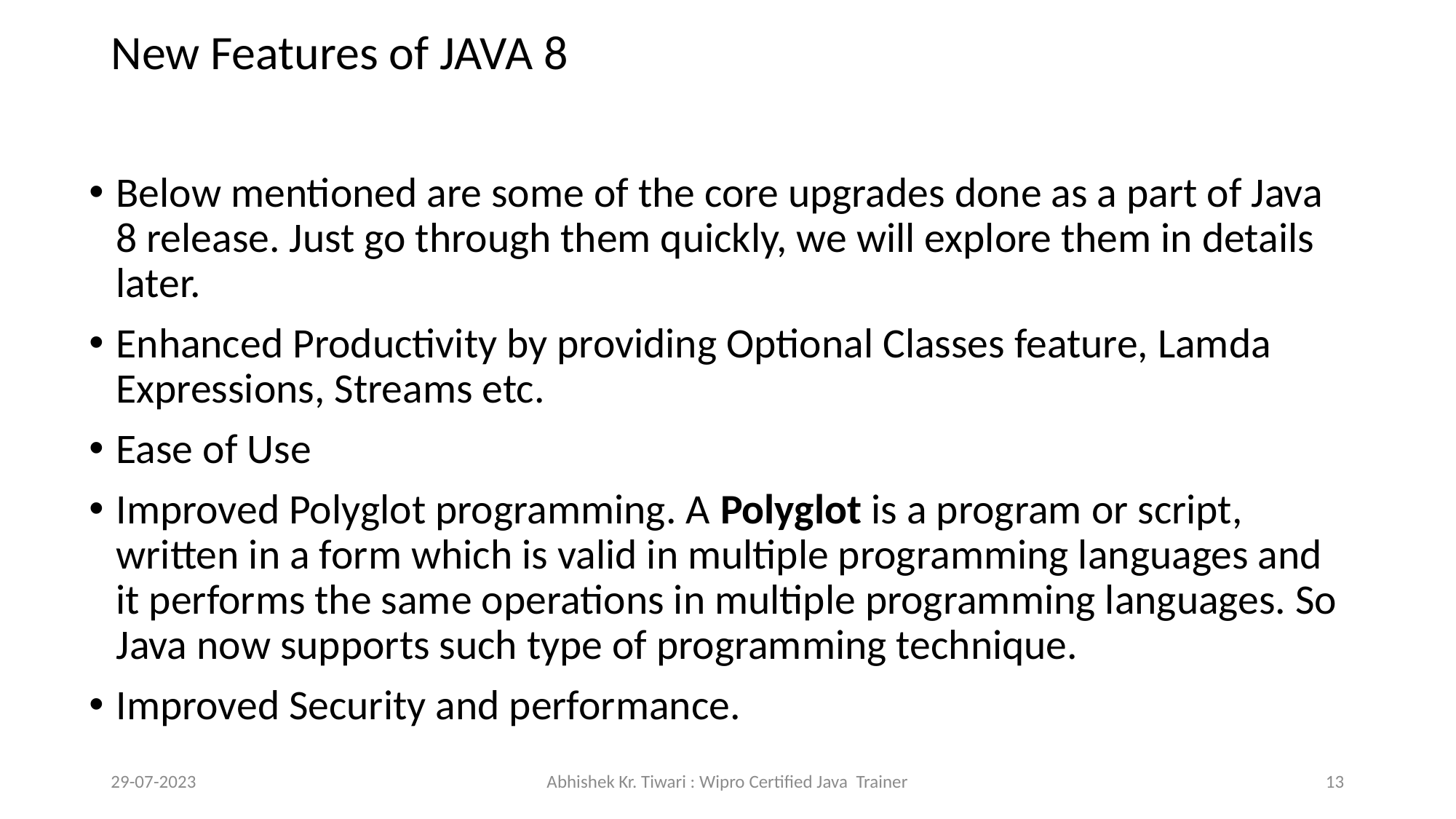

# New Features of JAVA 8
Below mentioned are some of the core upgrades done as a part of Java 8 release. Just go through them quickly, we will explore them in details later.
Enhanced Productivity by providing Optional Classes feature, Lamda Expressions, Streams etc.
Ease of Use
Improved Polyglot programming. A Polyglot is a program or script, written in a form which is valid in multiple programming languages and it performs the same operations in multiple programming languages. So Java now supports such type of programming technique.
Improved Security and performance.

29-07-2023
Abhishek Kr. Tiwari : Wipro Certified Java  Trainer
13